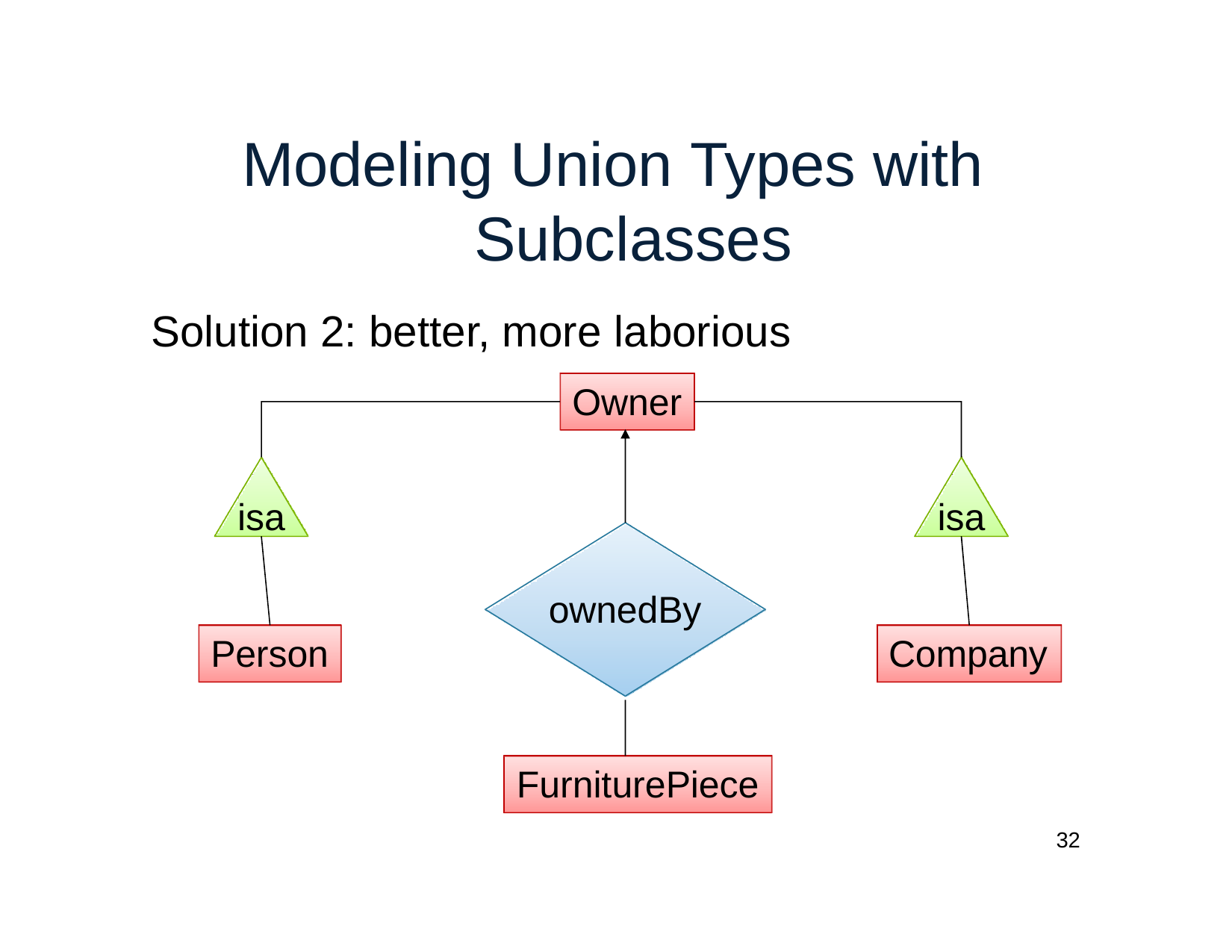

# Modeling Union Types with  Subclasses
Solution 2: better, more laborious
Owner

isa
isa

ownedBy

Company
Person

FurniturePiece
32